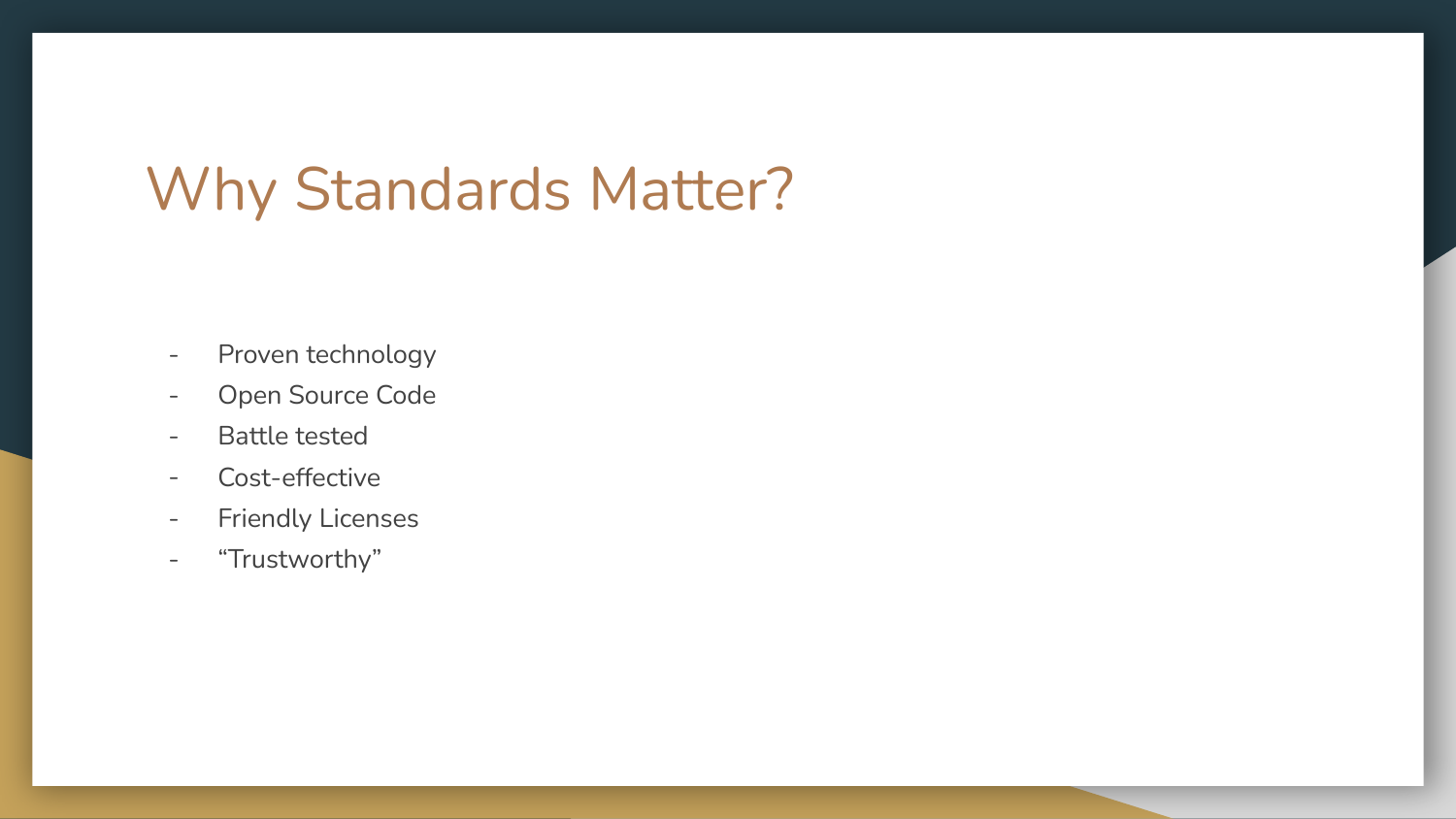

# Why Standards Matter?
Proven technology
Open Source Code
Battle tested
Cost-effective
Friendly Licenses
“Trustworthy”